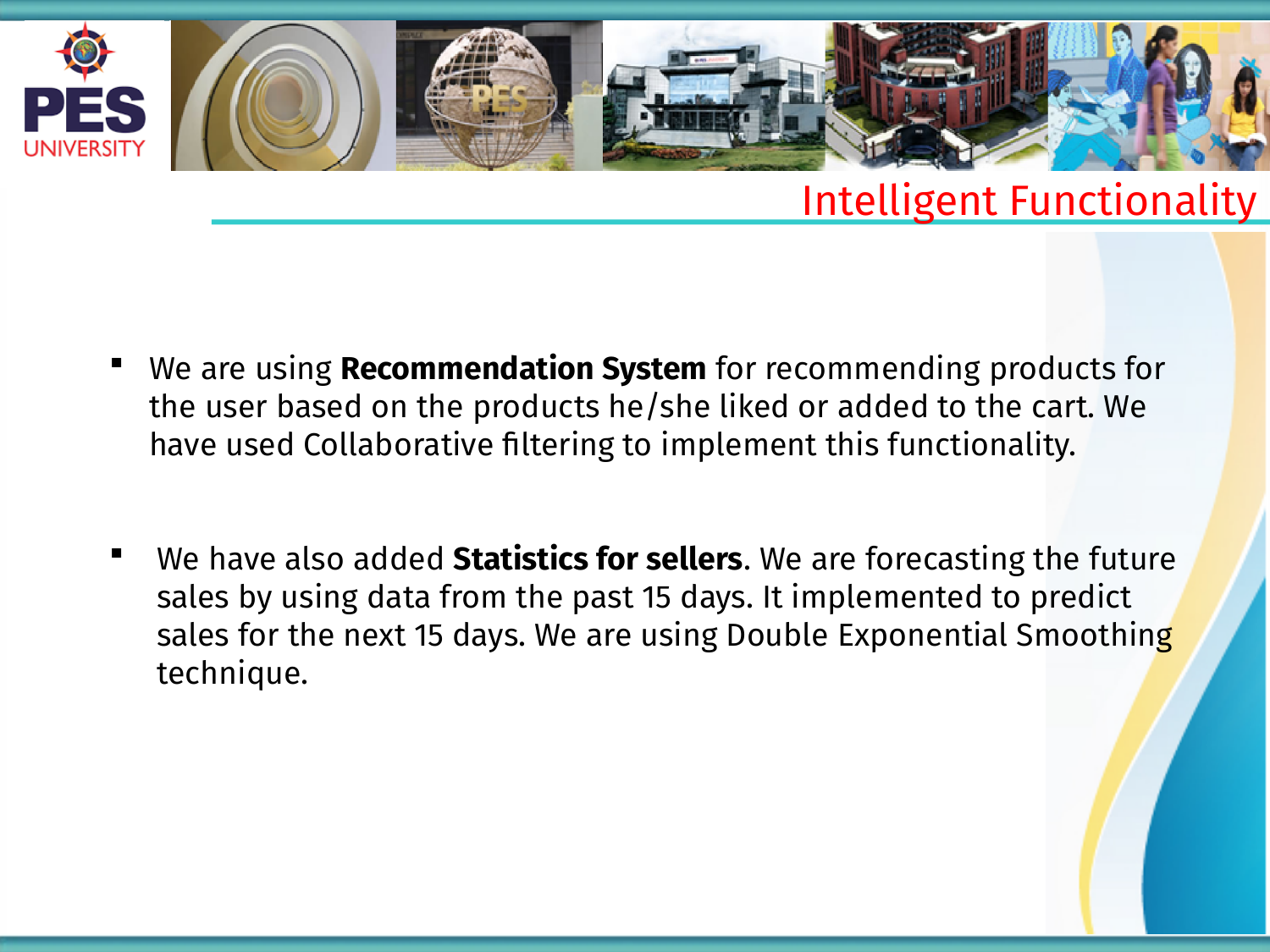

Intelligent Functionality

We are using Recommendation System for recommending products for the user based on the products he/she liked or added to the cart. We have used Collaborative filtering to implement this functionality.

We have also added Statistics for sellers. We are forecasting the future sales by using data from the past 15 days. It implemented to predict sales for the next 15 days. We are using Double Exponential Smoothing technique.